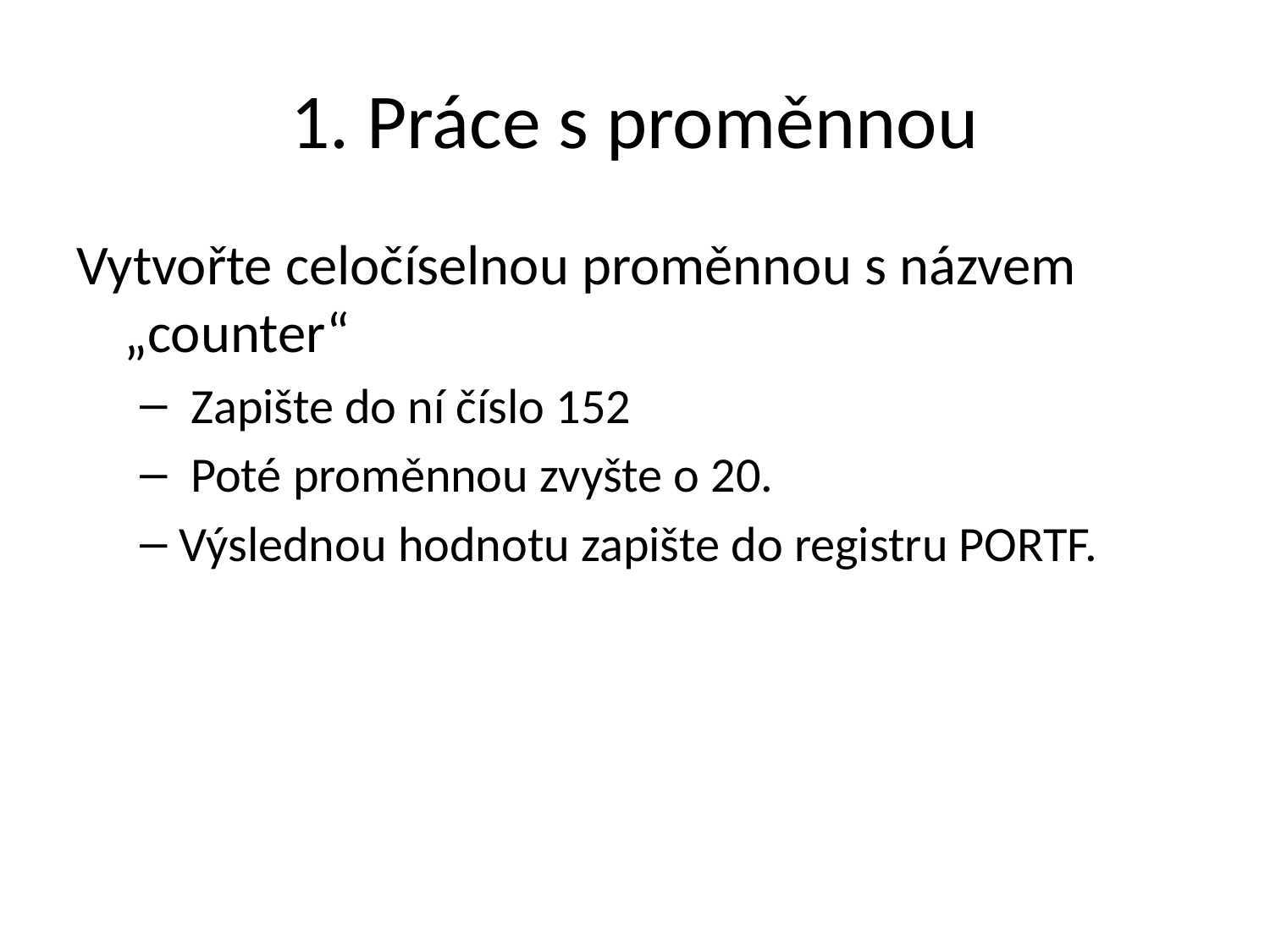

# 1. Práce s proměnnou
Vytvořte celočíselnou proměnnou s názvem „counter“
 Zapište do ní číslo 152
 Poté proměnnou zvyšte o 20.
Výslednou hodnotu zapište do registru PORTF.